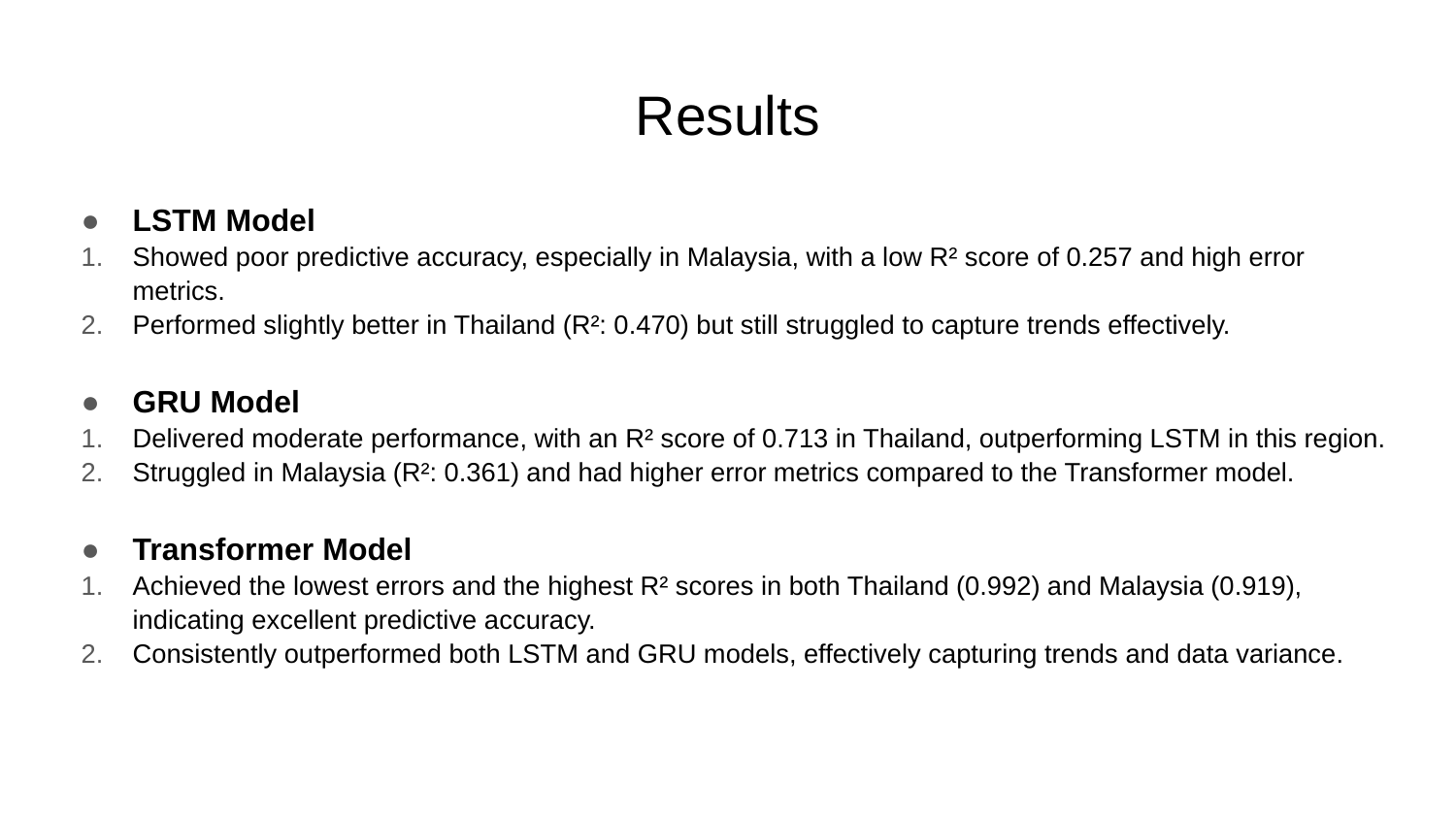

# Results
LSTM Model
Showed poor predictive accuracy, especially in Malaysia, with a low R² score of 0.257 and high error metrics.
Performed slightly better in Thailand (R²: 0.470) but still struggled to capture trends effectively.

GRU Model
Delivered moderate performance, with an R² score of 0.713 in Thailand, outperforming LSTM in this region.
Struggled in Malaysia (R²: 0.361) and had higher error metrics compared to the Transformer model.

Transformer Model
Achieved the lowest errors and the highest R² scores in both Thailand (0.992) and Malaysia (0.919), indicating excellent predictive accuracy.
Consistently outperformed both LSTM and GRU models, effectively capturing trends and data variance.